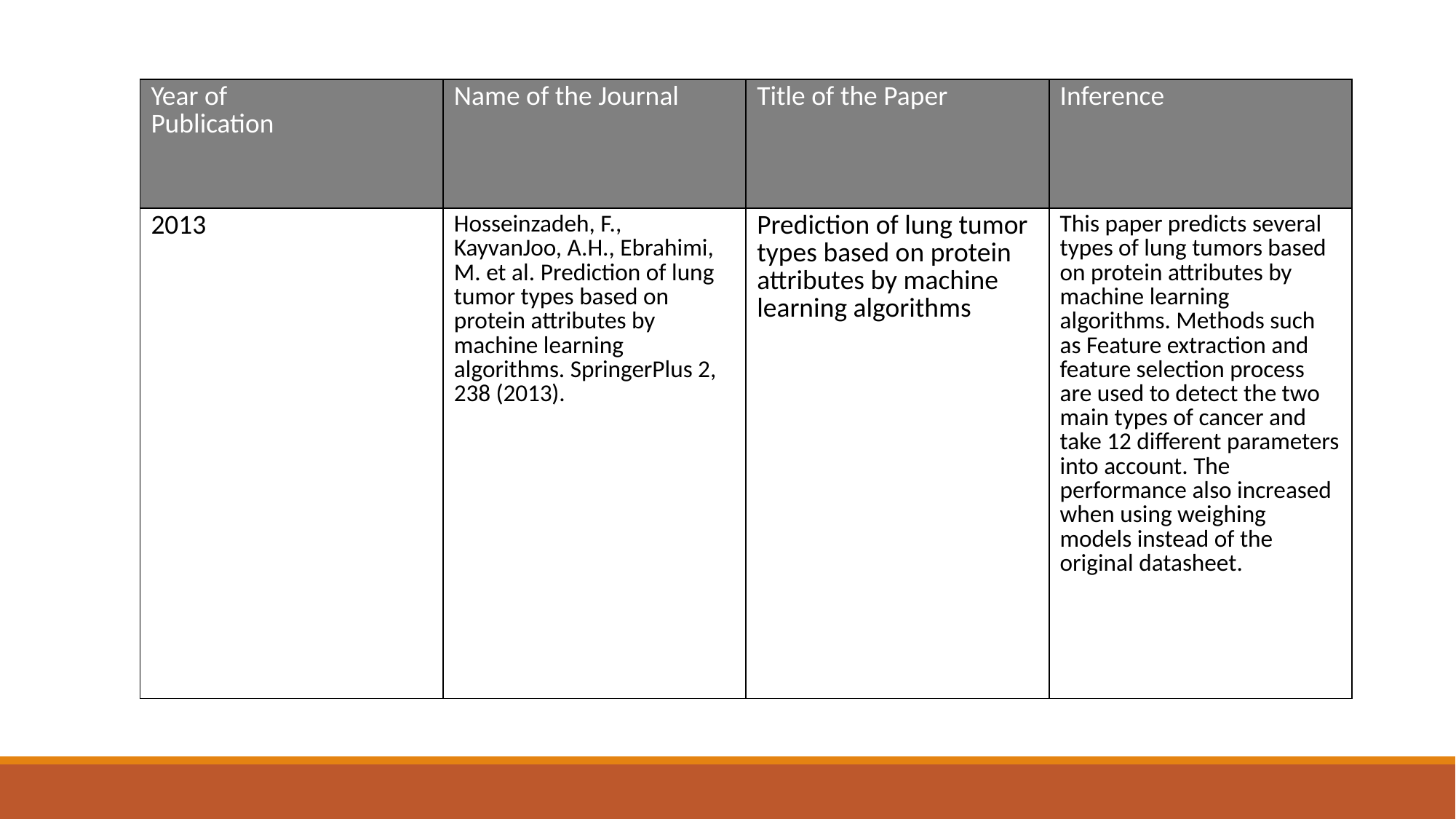

| Year of Publication | Name of the Journal | Title of the Paper | Inference |
| --- | --- | --- | --- |
| 2013 | Hosseinzadeh, F., KayvanJoo, A.H., Ebrahimi, M. et al. Prediction of lung tumor types based on protein attributes by machine learning algorithms. SpringerPlus 2, 238 (2013). | Prediction of lung tumor types based on protein attributes by machine learning algorithms | This paper predicts several types of lung tumors based on protein attributes by machine learning algorithms. Methods such as Feature extraction and feature selection process are used to detect the two main types of cancer and take 12 different parameters into account. The performance also increased when using weighing models instead of the original datasheet. |